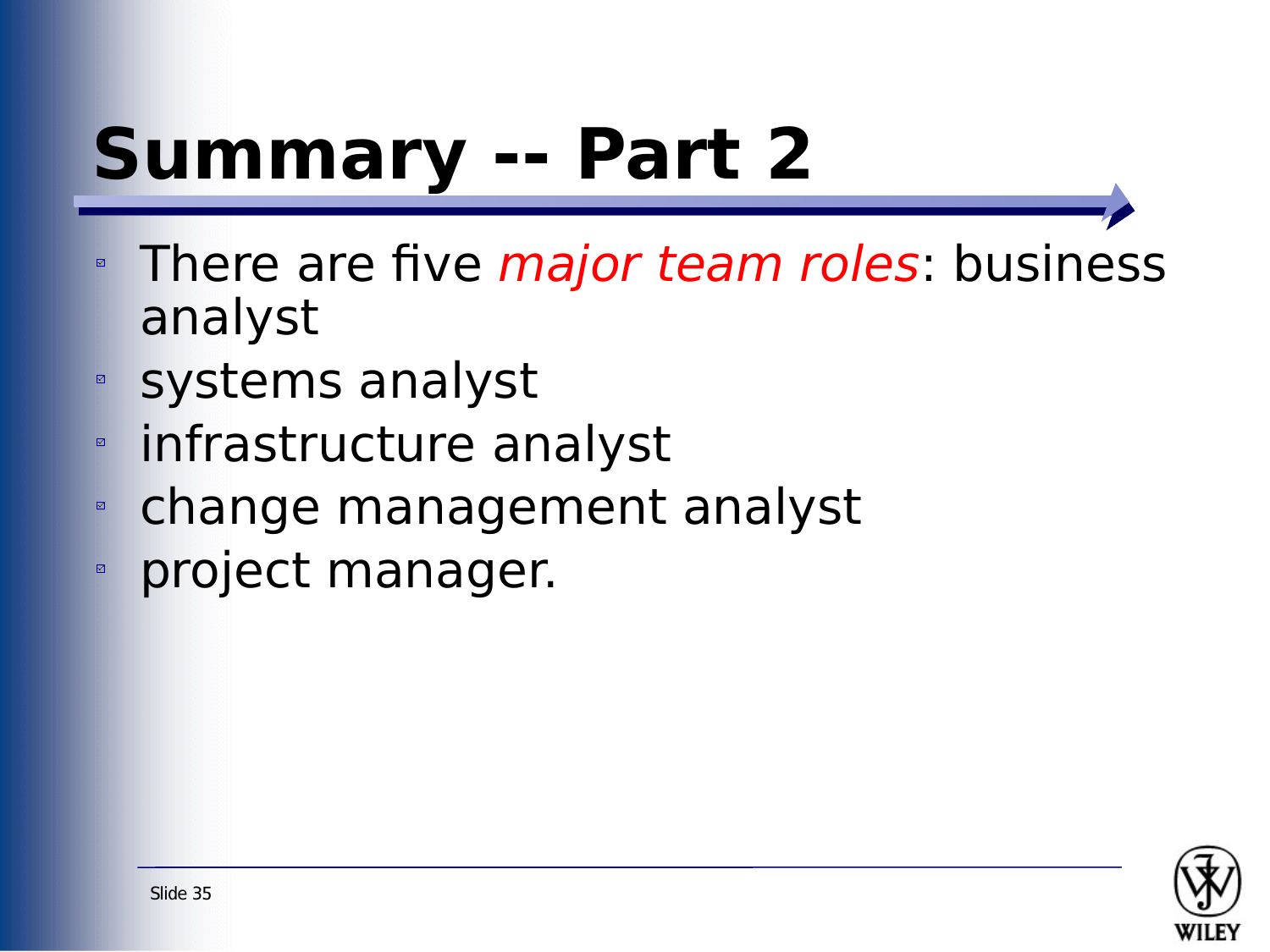

# Summary -- Part 2
There are five major team roles: business analyst
systems analyst
infrastructure analyst
change management analyst
project manager.
Slide 35